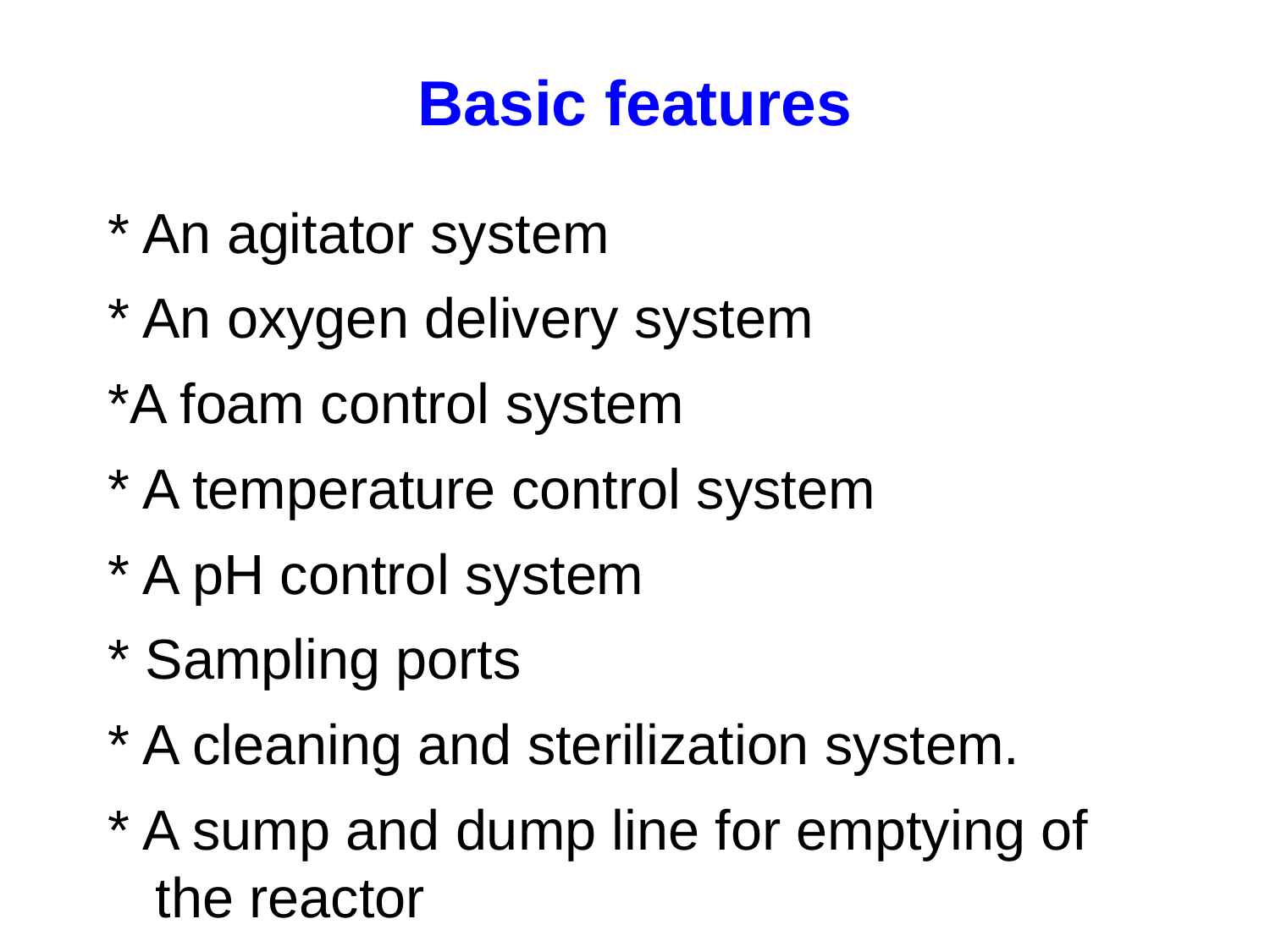

# Basic features
* An agitator system
* An oxygen delivery system
*A foam control system
* A temperature control system
* A pH control system
* Sampling ports
* A cleaning and sterilization system.
* A sump and dump line for emptying of the reactor